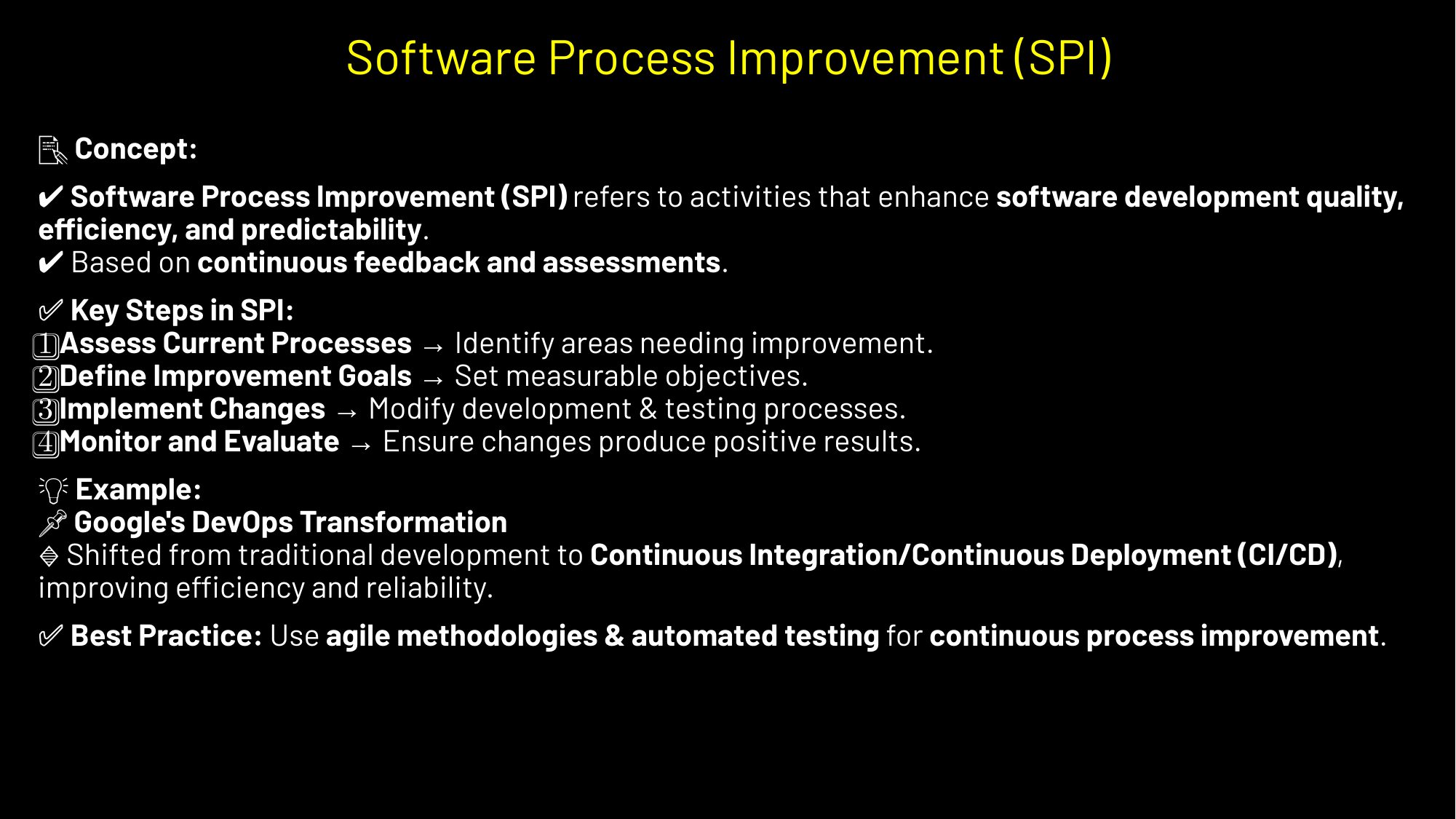

# Software Process Improvement (SPI)
📝 Concept:
✔ Software Process Improvement (SPI) refers to activities that enhance software development quality, efficiency, and predictability.
✔ Based on continuous feedback and assessments.
✅ Key Steps in SPI:
1️⃣ Assess Current Processes → Identify areas needing improvement.
2️⃣ Define Improvement Goals → Set measurable objectives.
3️⃣ Implement Changes → Modify development & testing processes.
4️⃣ Monitor and Evaluate → Ensure changes produce positive results.
💡 Example:
📌 Google's DevOps Transformation
🔹 Shifted from traditional development to Continuous Integration/Continuous Deployment (CI/CD), improving efficiency and reliability.
✅ Best Practice: Use agile methodologies & automated testing for continuous process improvement.